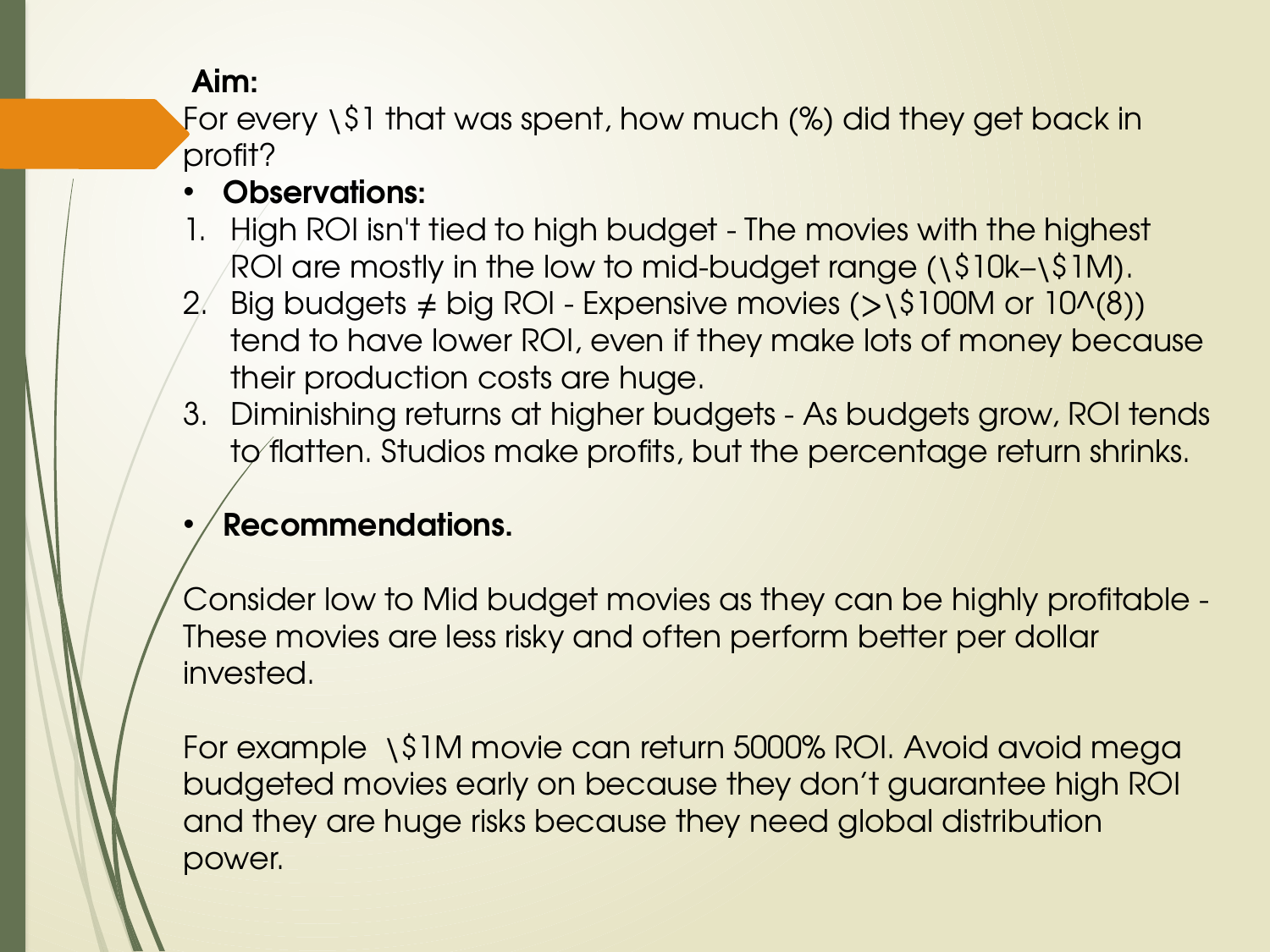

Aim:
For every \$1 that was spent, how much (%) did they get back in profit?
Observations:
High ROI isn't tied to high budget - The movies with the highest ROI are mostly in the low to mid-budget range (\$10k–\$1M).
Big budgets ≠ big ROI - Expensive movies (>\$100M or 10^(8)) tend to have lower ROI, even if they make lots of money because their production costs are huge.
Diminishing returns at higher budgets - As budgets grow, ROI tends to flatten. Studios make profits, but the percentage return shrinks.

Recommendations.

Consider low to Mid budget movies as they can be highly profitable - These movies are less risky and often perform better per dollar invested.

For example  \$1M movie can return 5000% ROI. Avoid avoid mega budgeted movies early on because they don’t guarantee high ROI and they are huge risks because they need global distribution power.